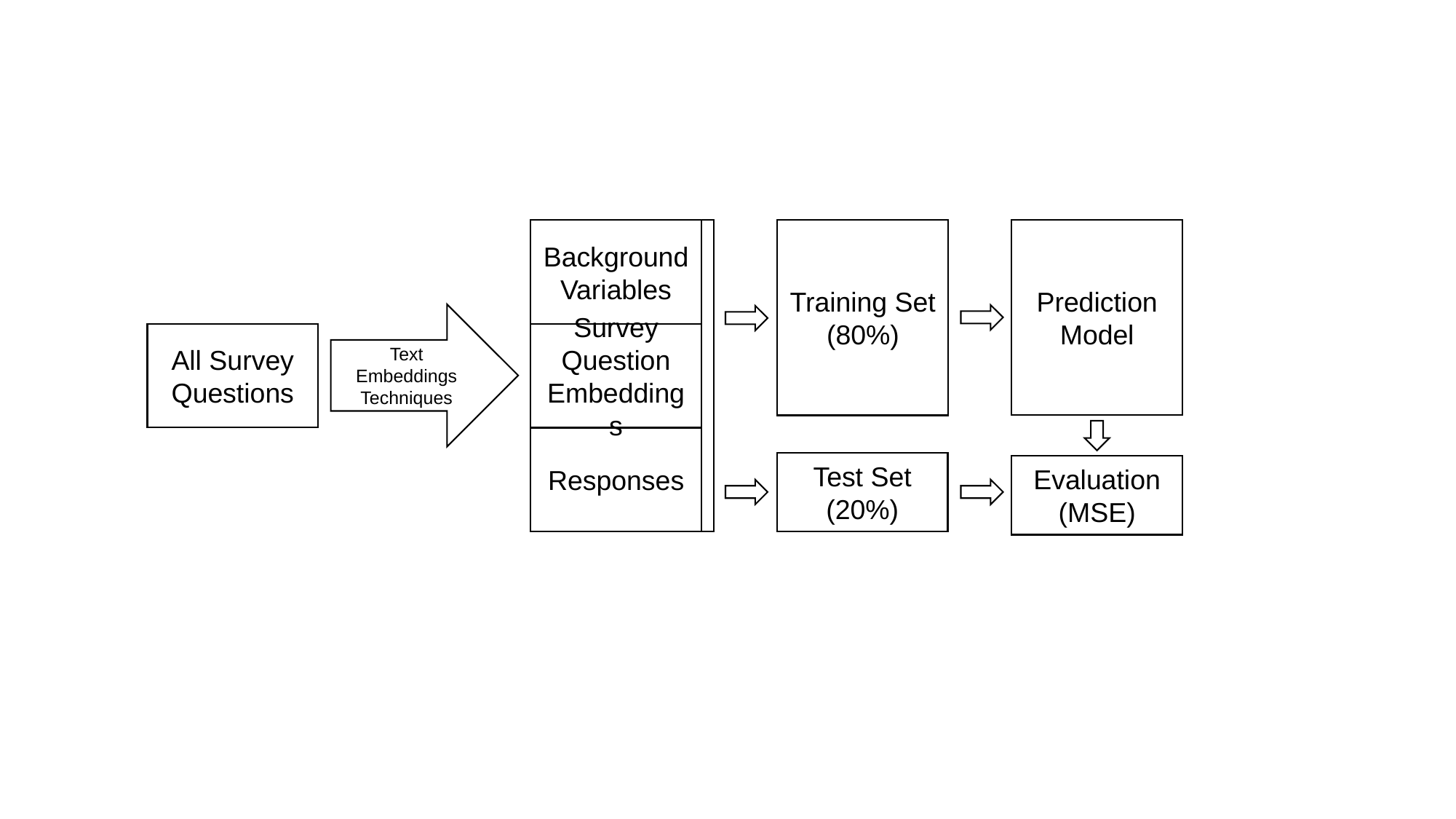

Prediction Model
Training Set (80%)
Background Variables

Text Embeddings Techniques

All Survey Questions
Survey Question Embeddings

Responses
Test Set (20%)
Evaluation (MSE)